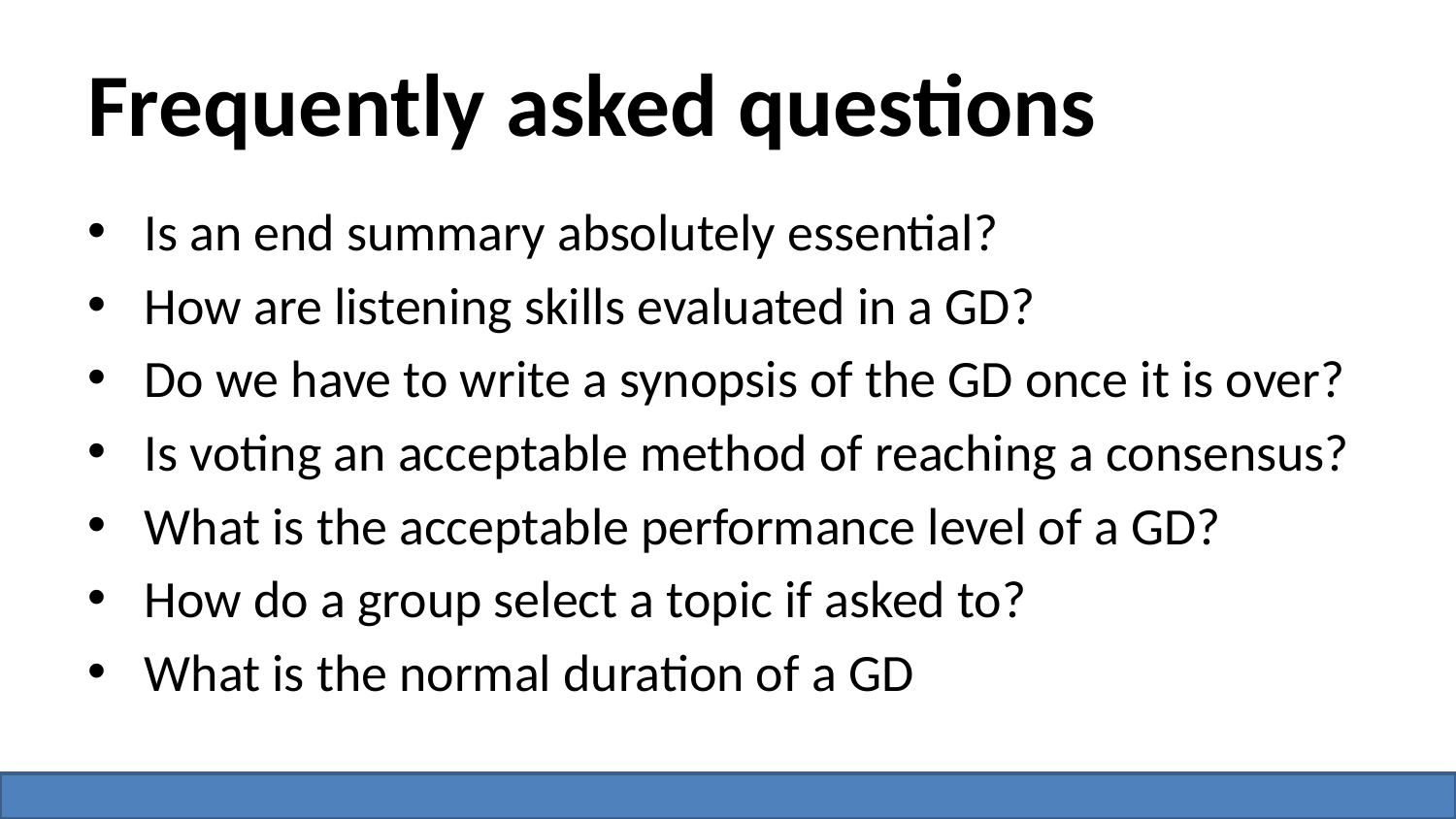

# Frequently asked questions
Is an end summary absolutely essential?
How are listening skills evaluated in a GD?
Do we have to write a synopsis of the GD once it is over?
Is voting an acceptable method of reaching a consensus?
What is the acceptable performance level of a GD?
How do a group select a topic if asked to?
What is the normal duration of a GD